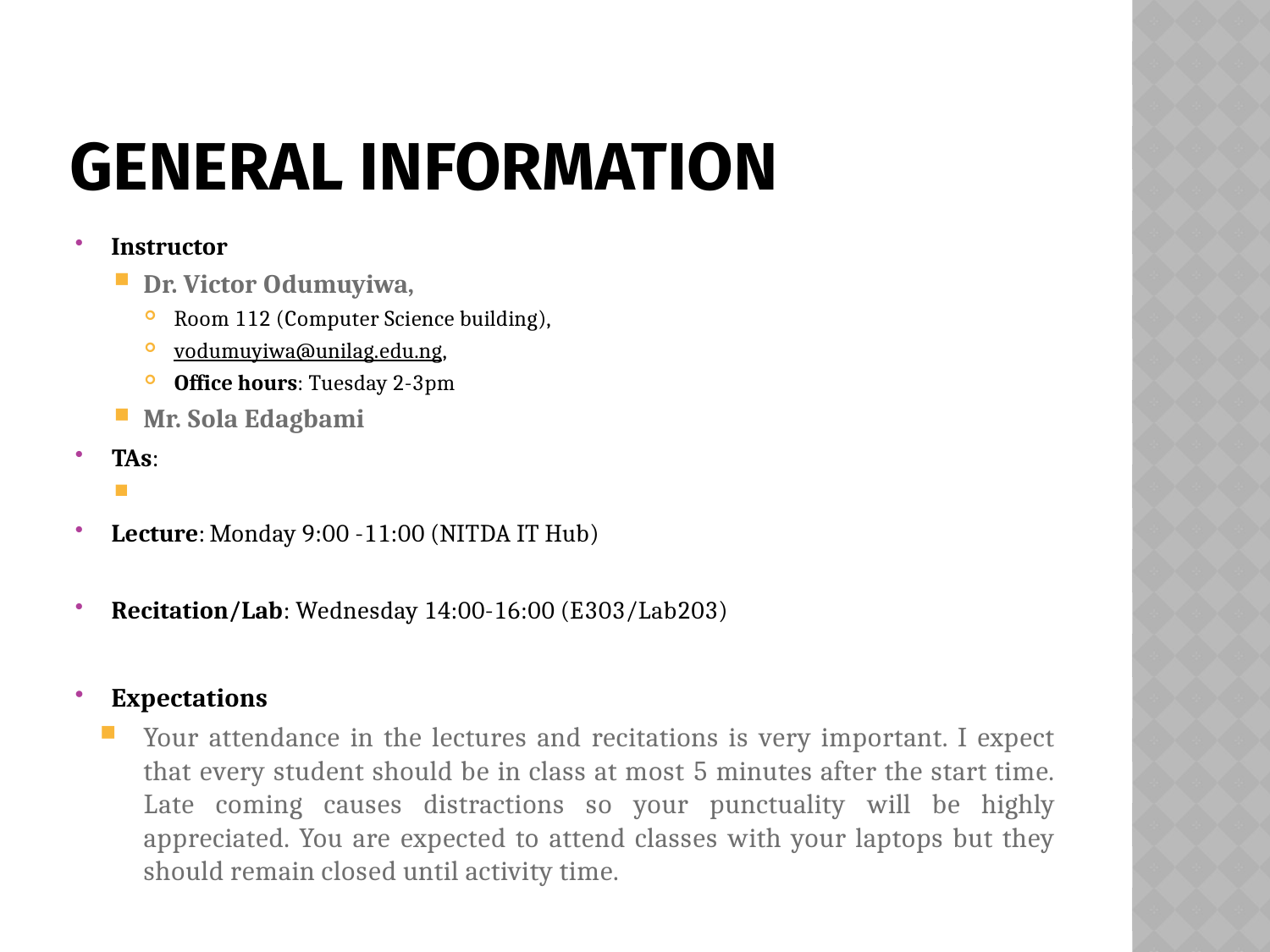

# General INFORMATION
Instructor
Dr. Victor Odumuyiwa,
Room 112 (Computer Science building),
vodumuyiwa@unilag.edu.ng,
Office hours: Tuesday 2-3pm
Mr. Sola Edagbami
TAs:

Lecture: Monday 9:00 -11:00 (NITDA IT Hub)

Recitation/Lab: Wednesday 14:00-16:00 (E303/Lab203)

Expectations
Your attendance in the lectures and recitations is very important. I expect that every student should be in class at most 5 minutes after the start time. Late coming causes distractions so your punctuality will be highly appreciated. You are expected to attend classes with your laptops but they should remain closed until activity time.